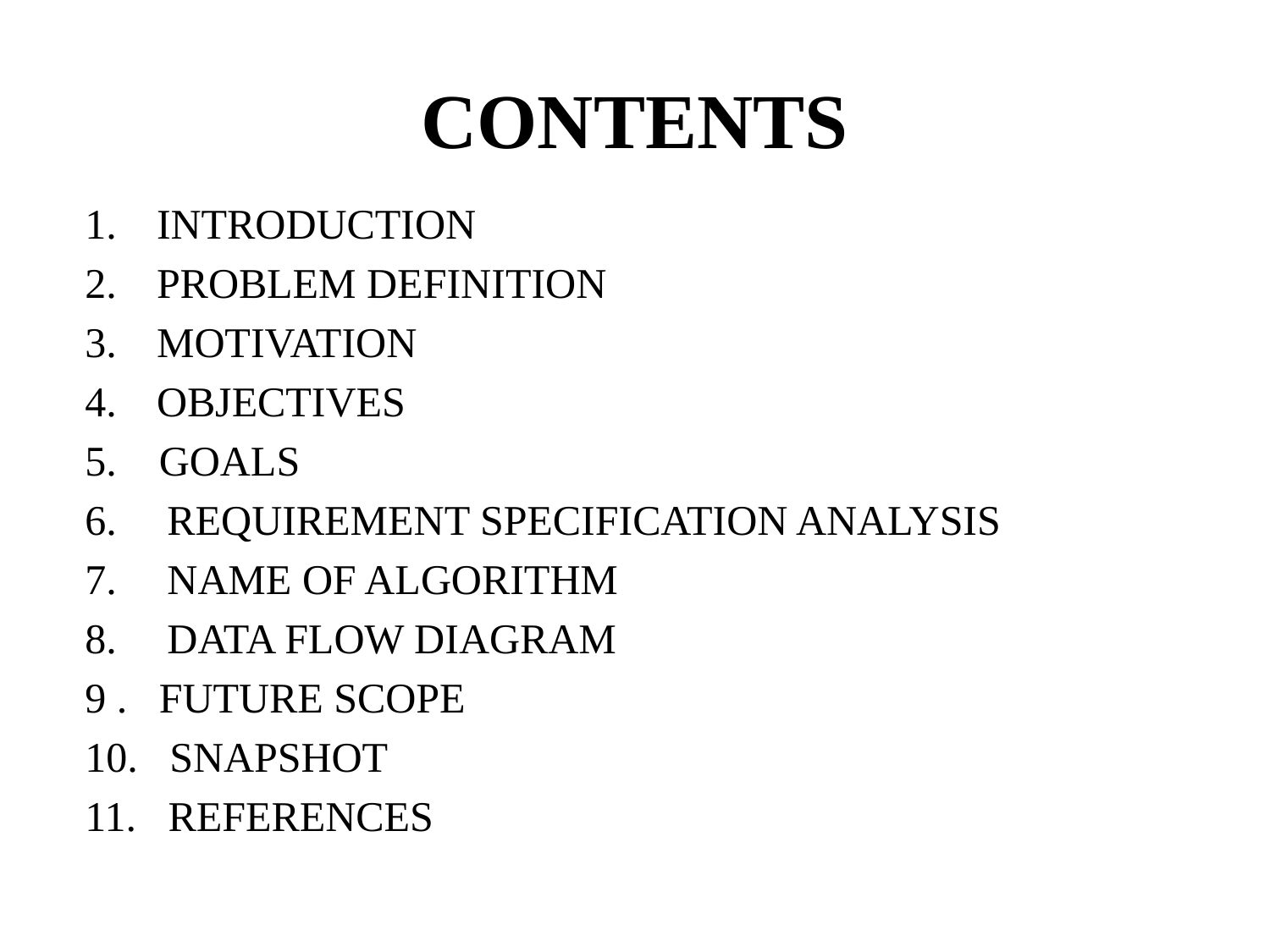

# CONTENTS
INTRODUCTION
PROBLEM DEFINITION
MOTIVATION
OBJECTIVES
5.    GOALS
 REQUIREMENT SPECIFICATION ANALYSIS
 NAME OF ALGORITHM
 DATA FLOW DIAGRAM
9 .   FUTURE SCOPE
10.   SNAPSHOT
11.   REFERENCES